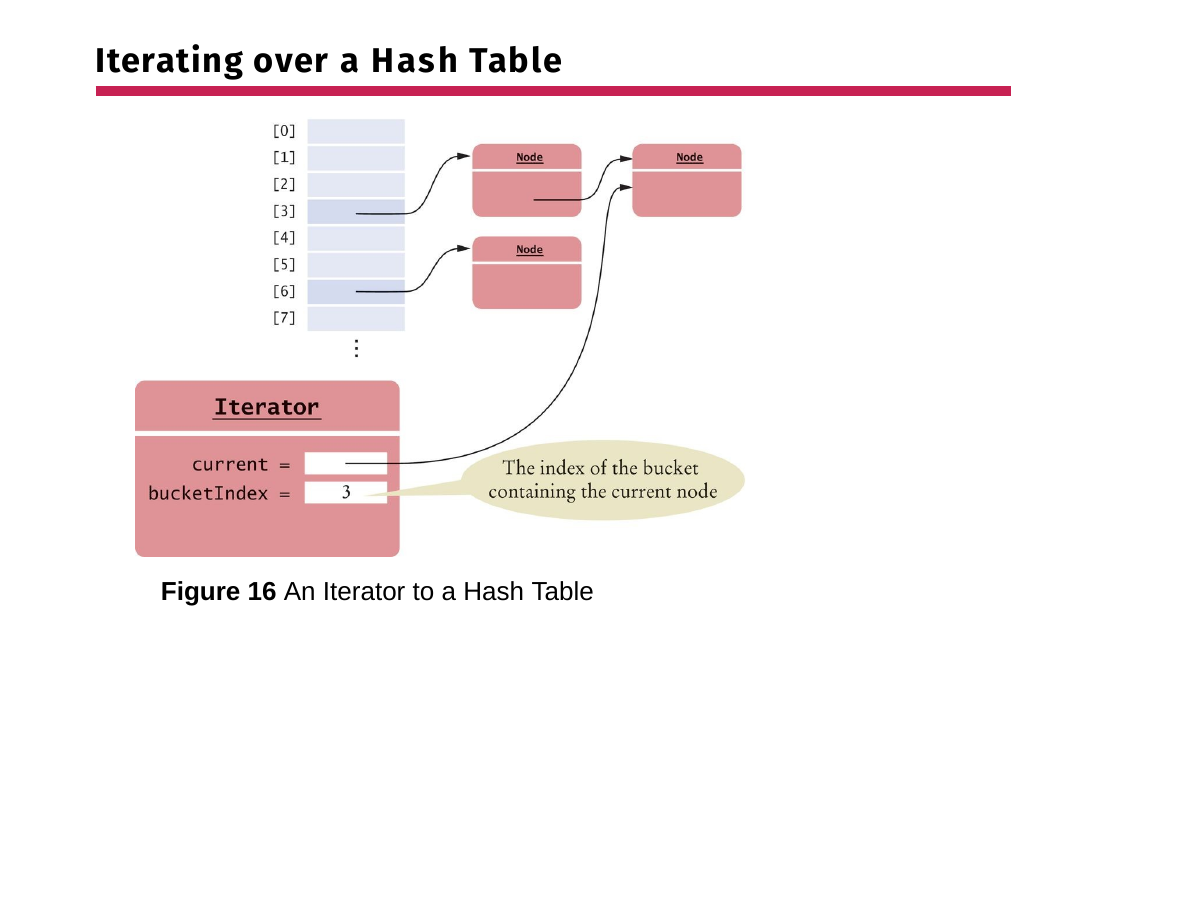

# Iterating over a Hash Table

Figure 16 An Iterator to a Hash Table